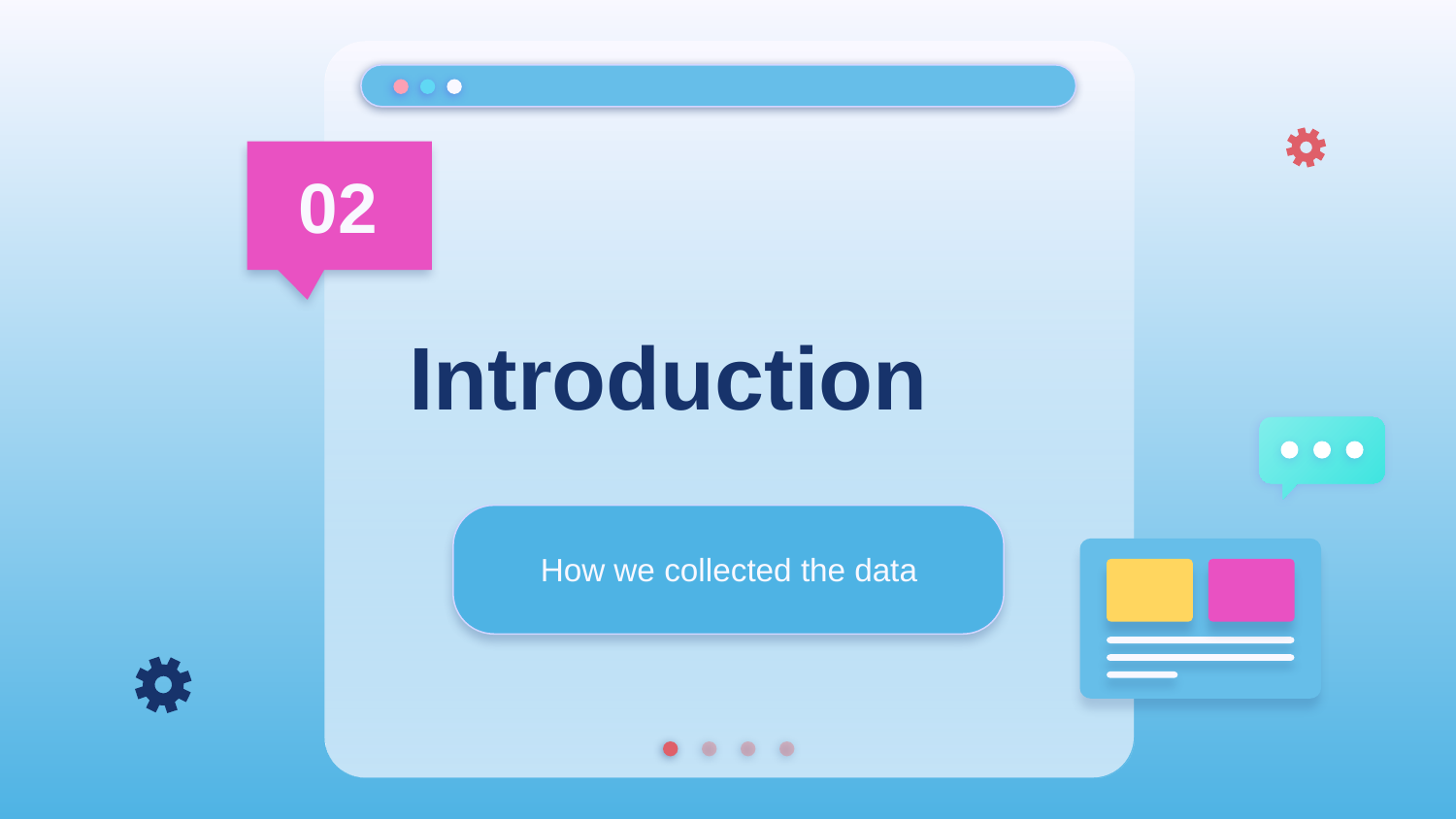

02
# Introduction

How we collected the data